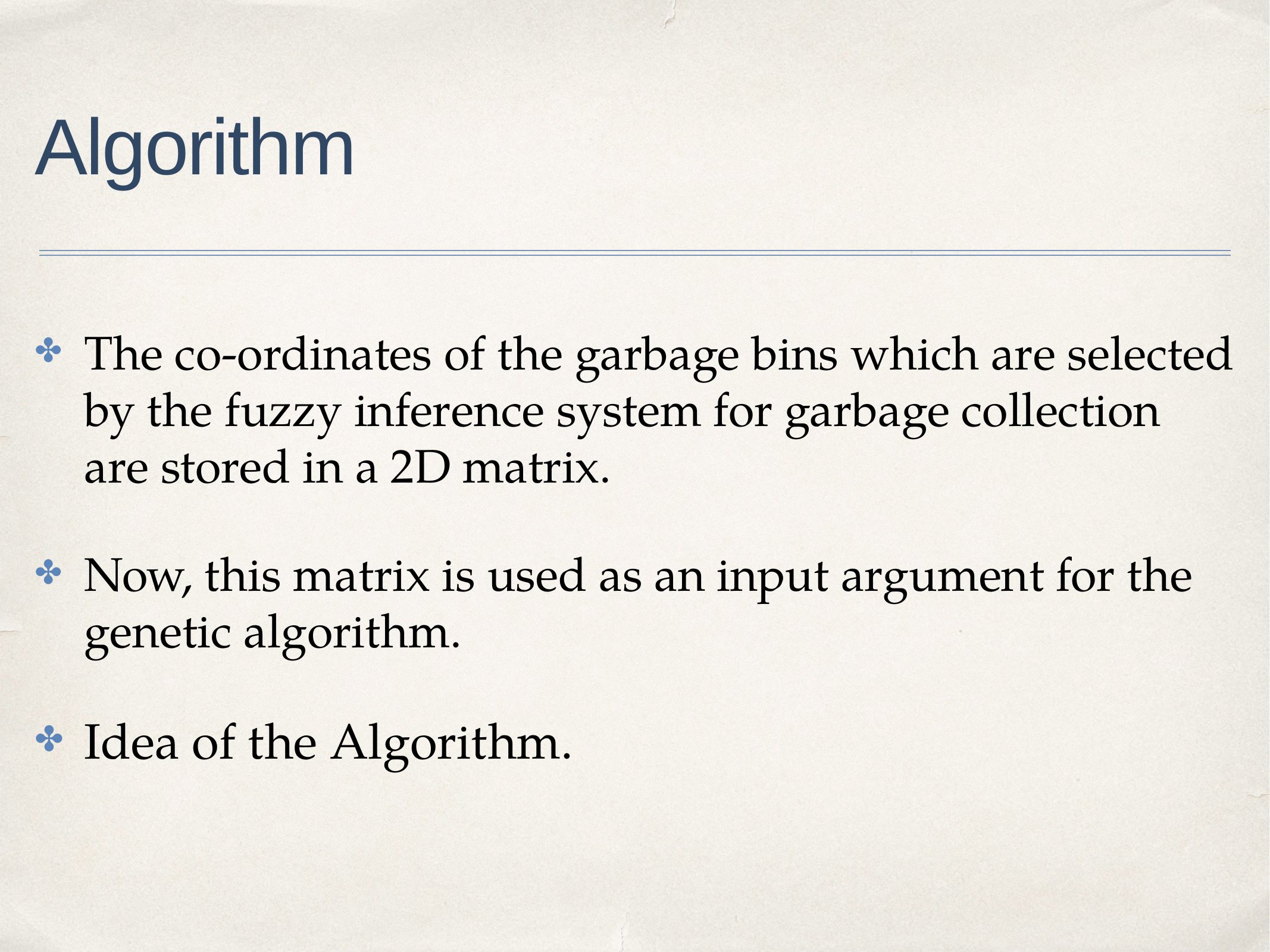

# Algorithm
The co-ordinates of the garbage bins which are selected by the fuzzy inference system for garbage collection are stored in a 2D matrix.
Now, this matrix is used as an input argument for the genetic algorithm.
Idea of the Algorithm.